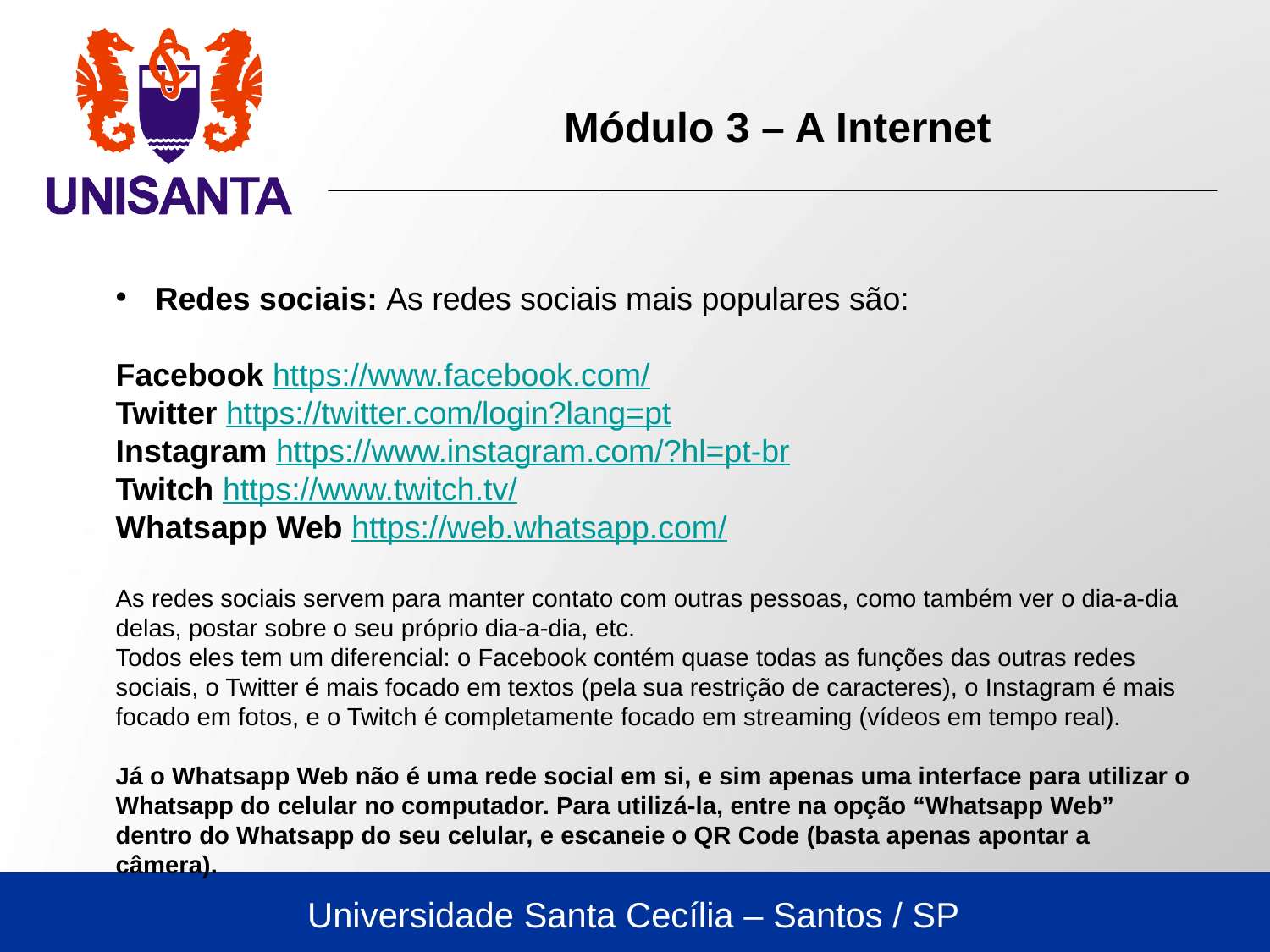

Módulo 3 – A Internet

Redes sociais: As redes sociais mais populares são:

Facebook https://www.facebook.com/
Twitter https://twitter.com/login?lang=pt
Instagram https://www.instagram.com/?hl=pt-br
Twitch https://www.twitch.tv/
Whatsapp Web https://web.whatsapp.com/

As redes sociais servem para manter contato com outras pessoas, como também ver o dia-a-dia delas, postar sobre o seu próprio dia-a-dia, etc.
Todos eles tem um diferencial: o Facebook contém quase todas as funções das outras redes sociais, o Twitter é mais focado em textos (pela sua restrição de caracteres), o Instagram é mais focado em fotos, e o Twitch é completamente focado em streaming (vídeos em tempo real).

Já o Whatsapp Web não é uma rede social em si, e sim apenas uma interface para utilizar o Whatsapp do celular no computador. Para utilizá-la, entre na opção “Whatsapp Web” dentro do Whatsapp do seu celular, e escaneie o QR Code (basta apenas apontar a câmera).